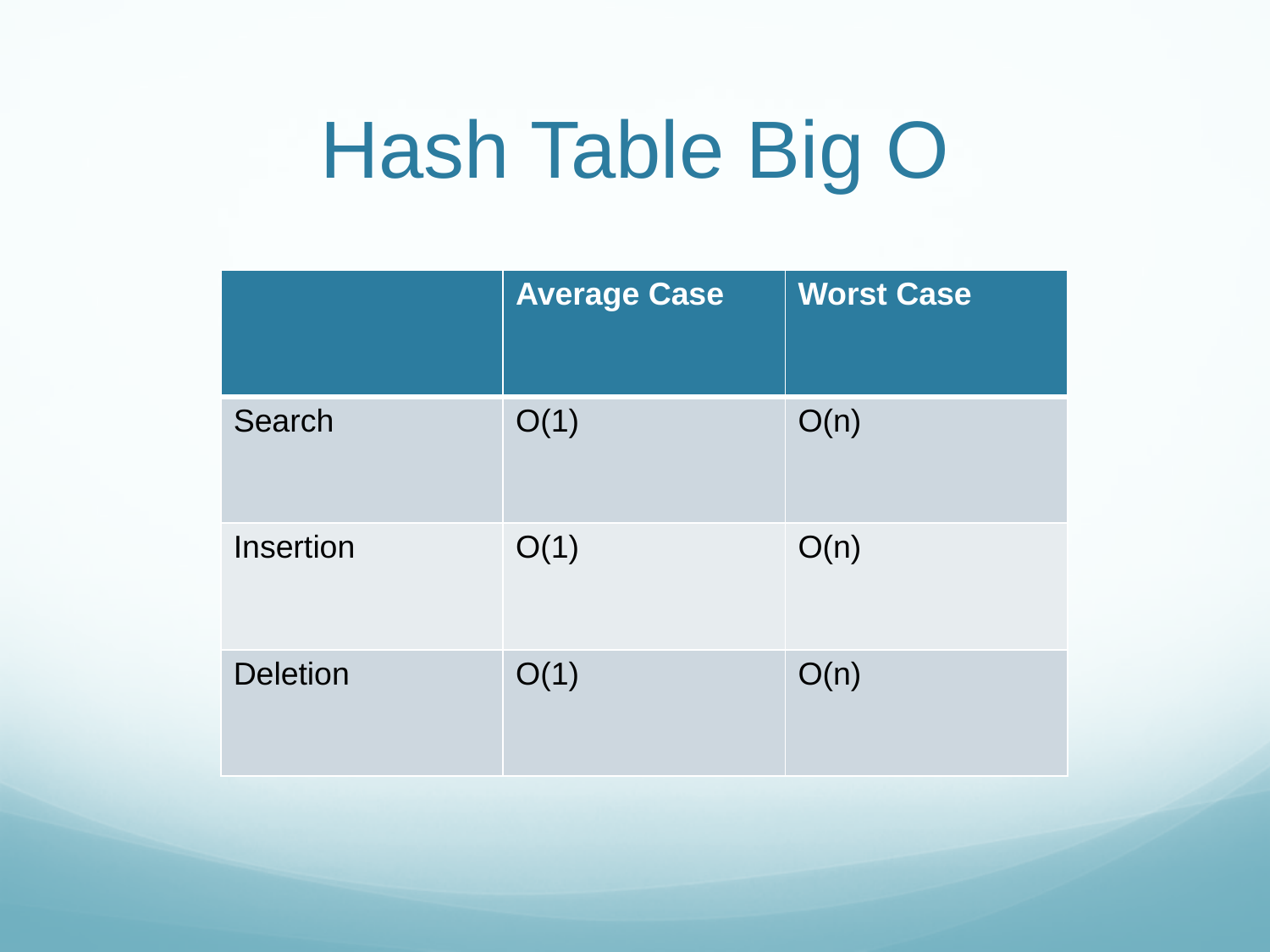

# Hash Table Big O
|  | Average Case | Worst Case |
| --- | --- | --- |
| Search | O(1) | O(n) |
| Insertion | O(1) | O(n) |
| Deletion | O(1) | O(n) |